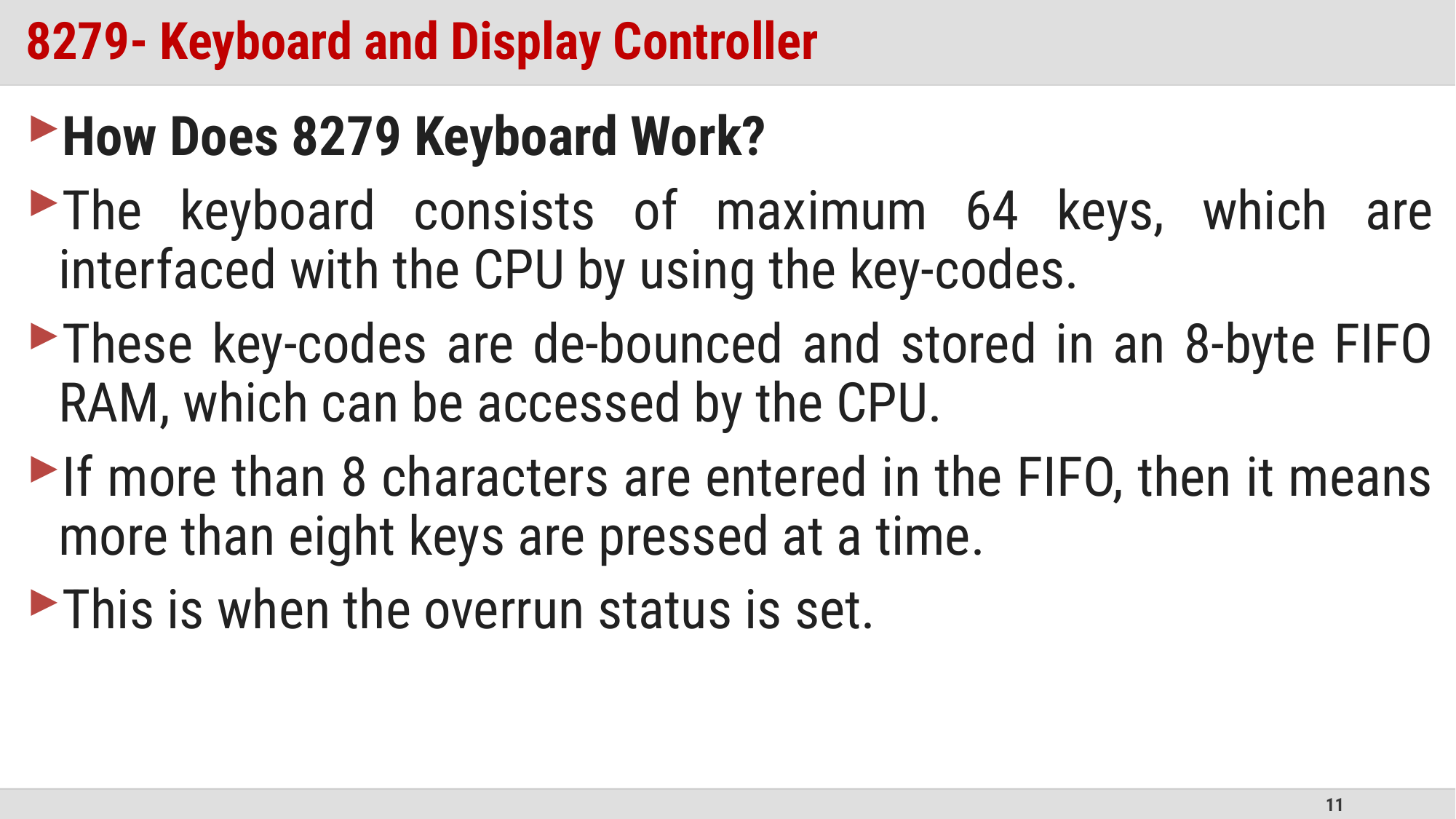

# 8279- Keyboard and Display Controller
How Does 8279 Keyboard Work?
The keyboard consists of maximum 64 keys, which are interfaced with the CPU by using the key-codes.
These key-codes are de-bounced and stored in an 8-byte FIFO RAM, which can be accessed by the CPU.
If more than 8 characters are entered in the FIFO, then it means more than eight keys are pressed at a time.
This is when the overrun status is set.